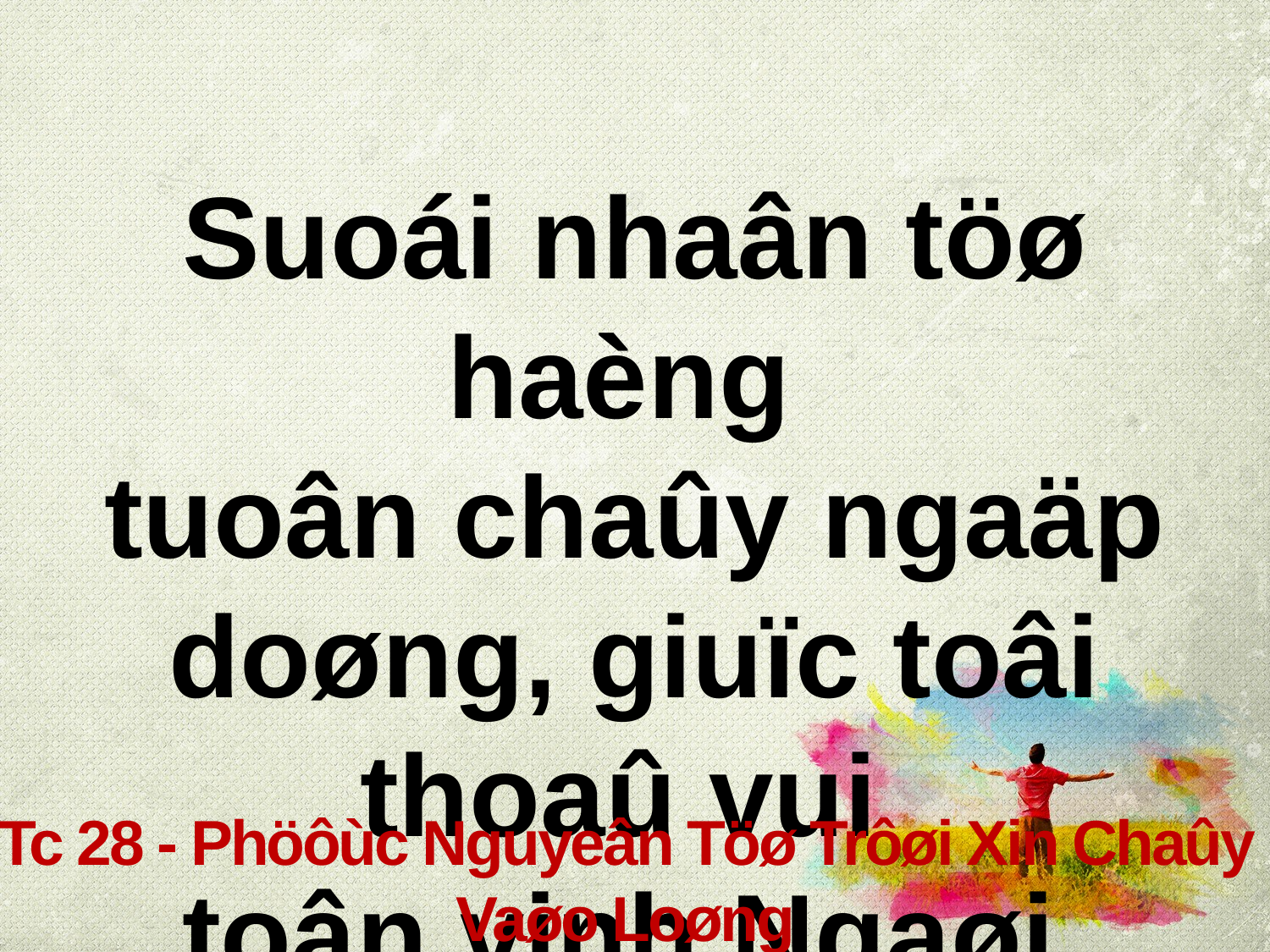

Suoái nhaân töø haèng
tuoân chaûy ngaäp doøng, giuïc toâi thoaû vui
toân vinh Ngaøi.
Tc 28 - Phöôùc Nguyeân Töø Trôøi Xin Chaûy Vaøo Loøng